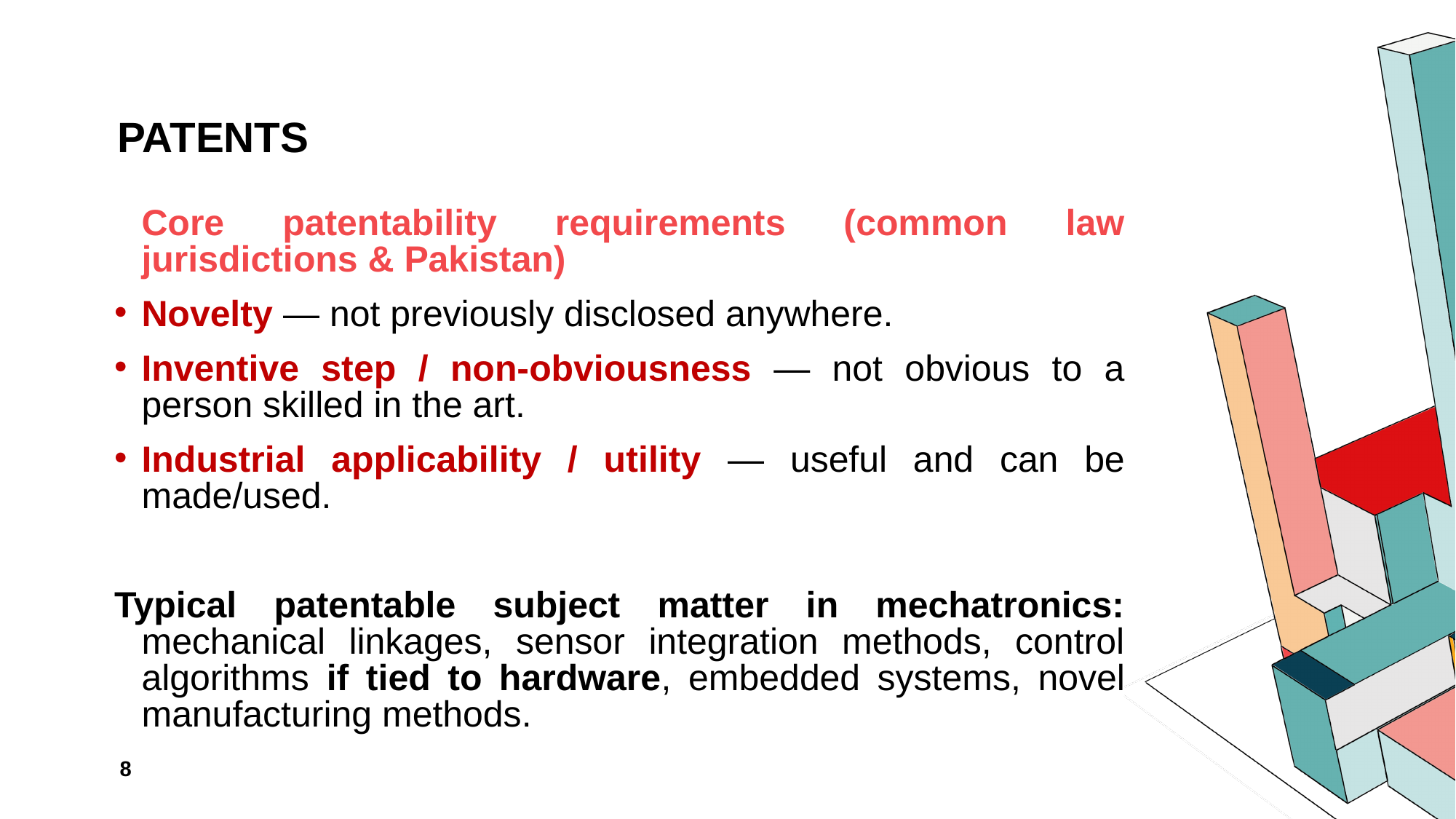

# Patents
	Core patentability requirements (common law jurisdictions & Pakistan)
Novelty — not previously disclosed anywhere.
Inventive step / non-obviousness — not obvious to a person skilled in the art.
Industrial applicability / utility — useful and can be made/used.

Typical patentable subject matter in mechatronics: mechanical linkages, sensor integration methods, control algorithms if tied to hardware, embedded systems, novel manufacturing methods.
8